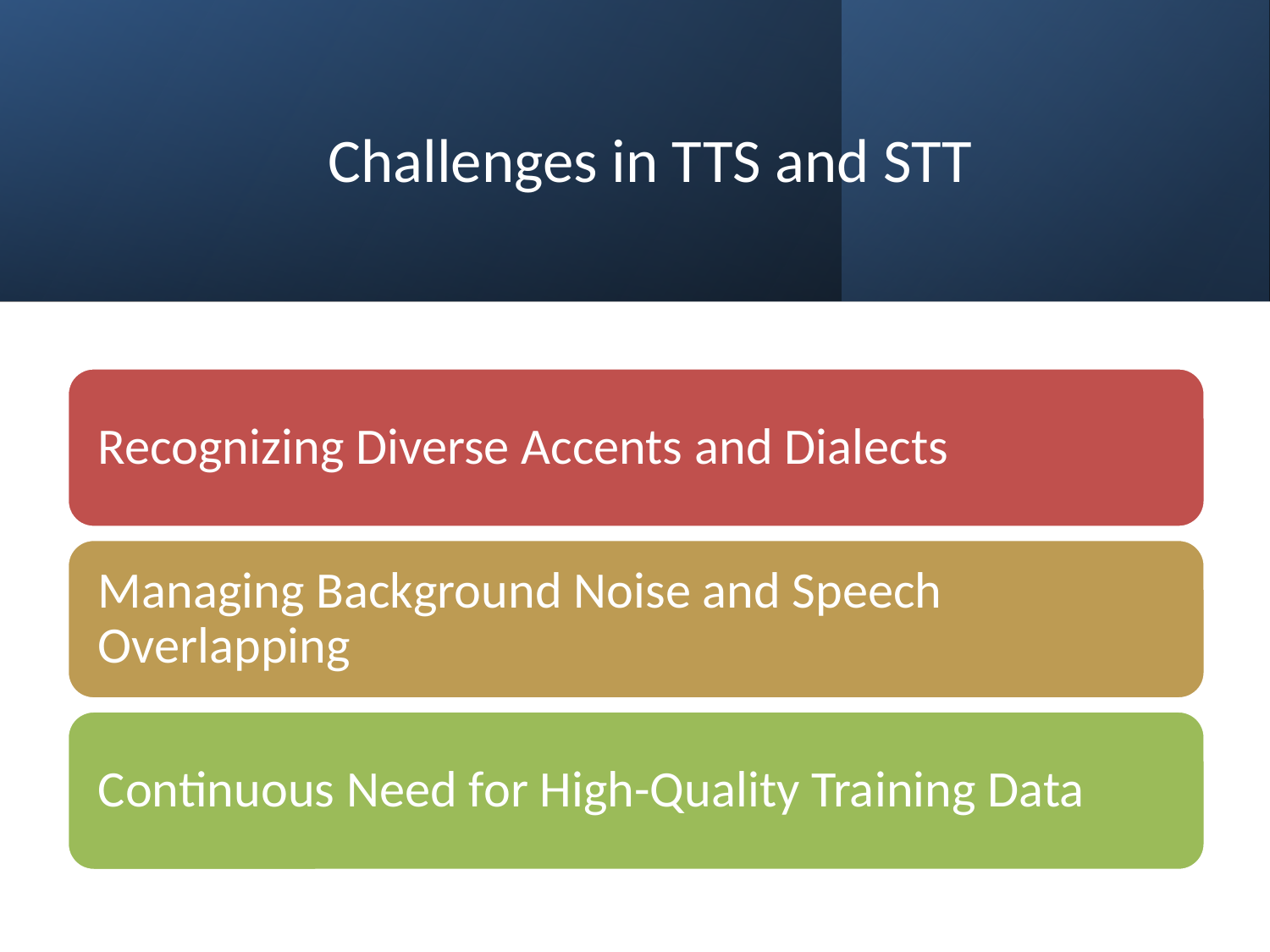

# Challenges in TTS and STT
Recognizing Diverse Accents and Dialects
Managing Background Noise and Speech Overlapping
Continuous Need for High-Quality Training Data